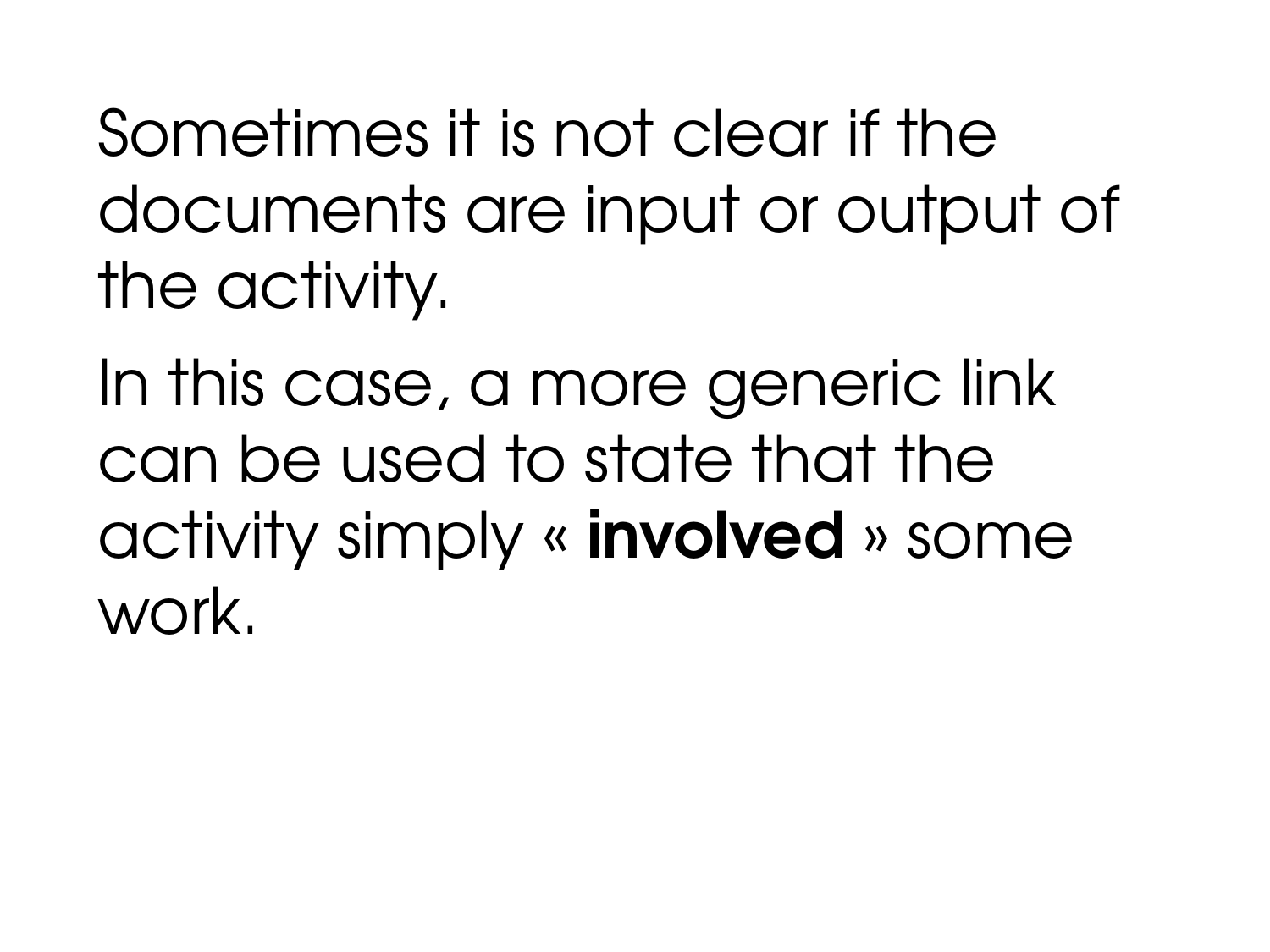

Sometimes it is not clear if the documents are input or output of the activity.
In this case, a more generic link can be used to state that the activity simply « involved » some work.